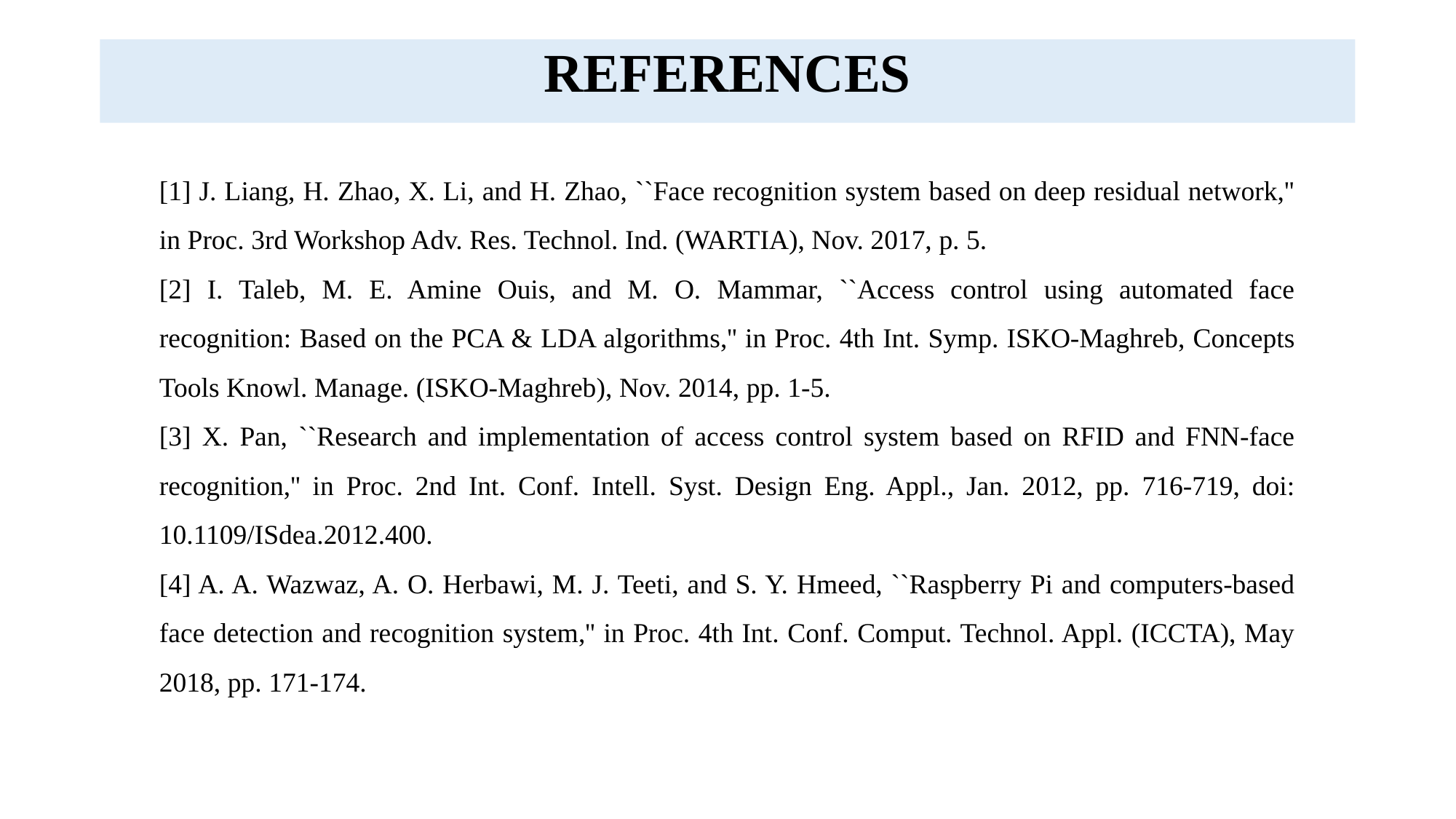

REFERENCES
[1] J. Liang, H. Zhao, X. Li, and H. Zhao, ``Face recognition system based on deep residual network,'' in Proc. 3rd Workshop Adv. Res. Technol. Ind. (WARTIA), Nov. 2017, p. 5.
[2] I. Taleb, M. E. Amine Ouis, and M. O. Mammar, ``Access control using automated face recognition: Based on the PCA & LDA algorithms,'' in Proc. 4th Int. Symp. ISKO-Maghreb, Concepts Tools Knowl. Manage. (ISKO-Maghreb), Nov. 2014, pp. 1-5.
[3] X. Pan, ``Research and implementation of access control system based on RFID and FNN-face recognition,'' in Proc. 2nd Int. Conf. Intell. Syst. Design Eng. Appl., Jan. 2012, pp. 716-719, doi: 10.1109/ISdea.2012.400.
[4] A. A. Wazwaz, A. O. Herbawi, M. J. Teeti, and S. Y. Hmeed, ``Raspberry Pi and computers-based face detection and recognition system,'' in Proc. 4th Int. Conf. Comput. Technol. Appl. (ICCTA), May 2018, pp. 171-174.